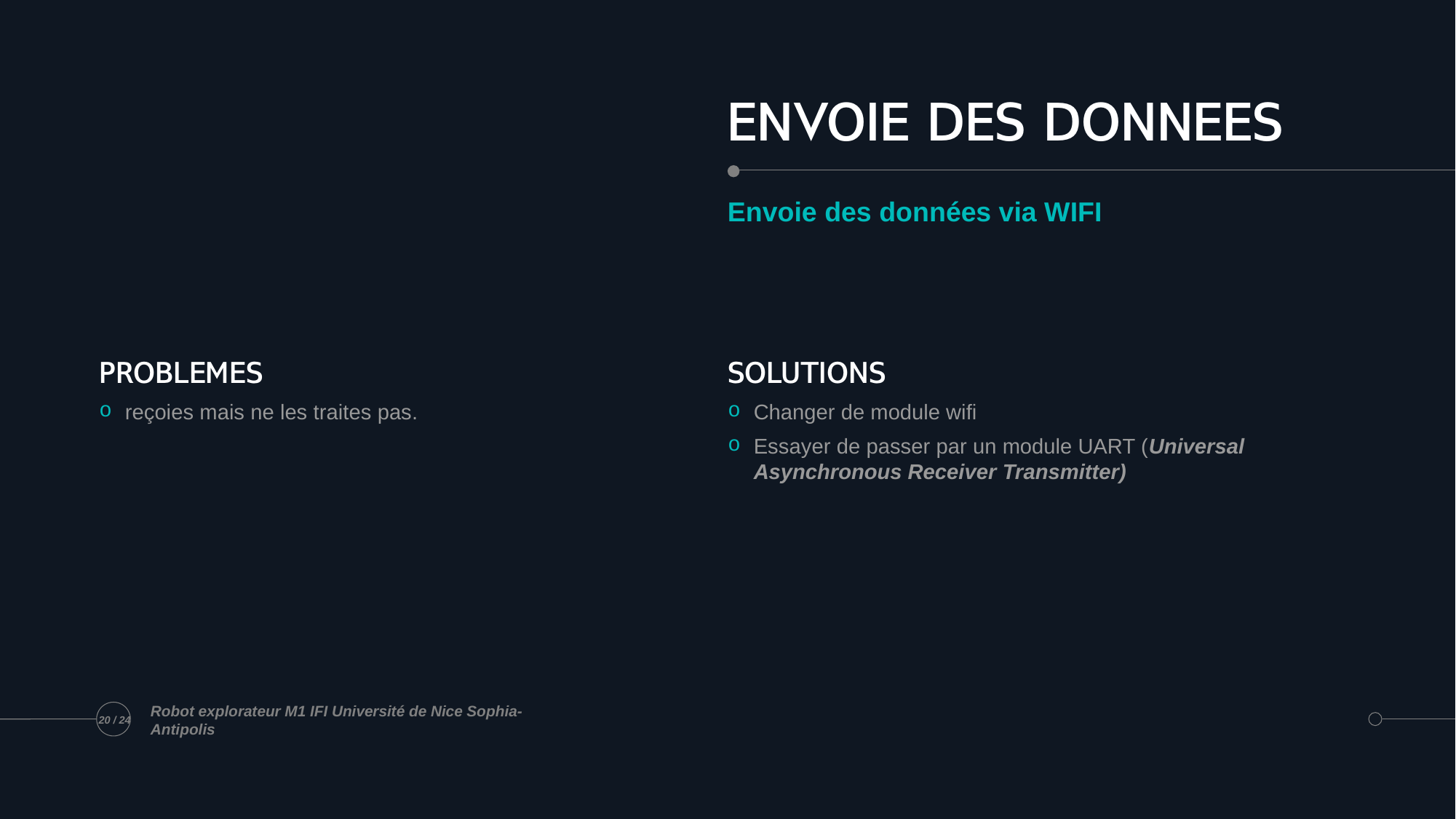

# ENVOIE DES DONNEES
Envoie des données via WIFI
PROBLEMES
SOLUTIONS
reçoies mais ne les traites pas.

Changer de module wifi
Essayer de passer par un module UART (Universal Asynchronous Receiver Transmitter)
Robot explorateur M1 IFI Université de Nice Sophia-Antipolis
20 / 24